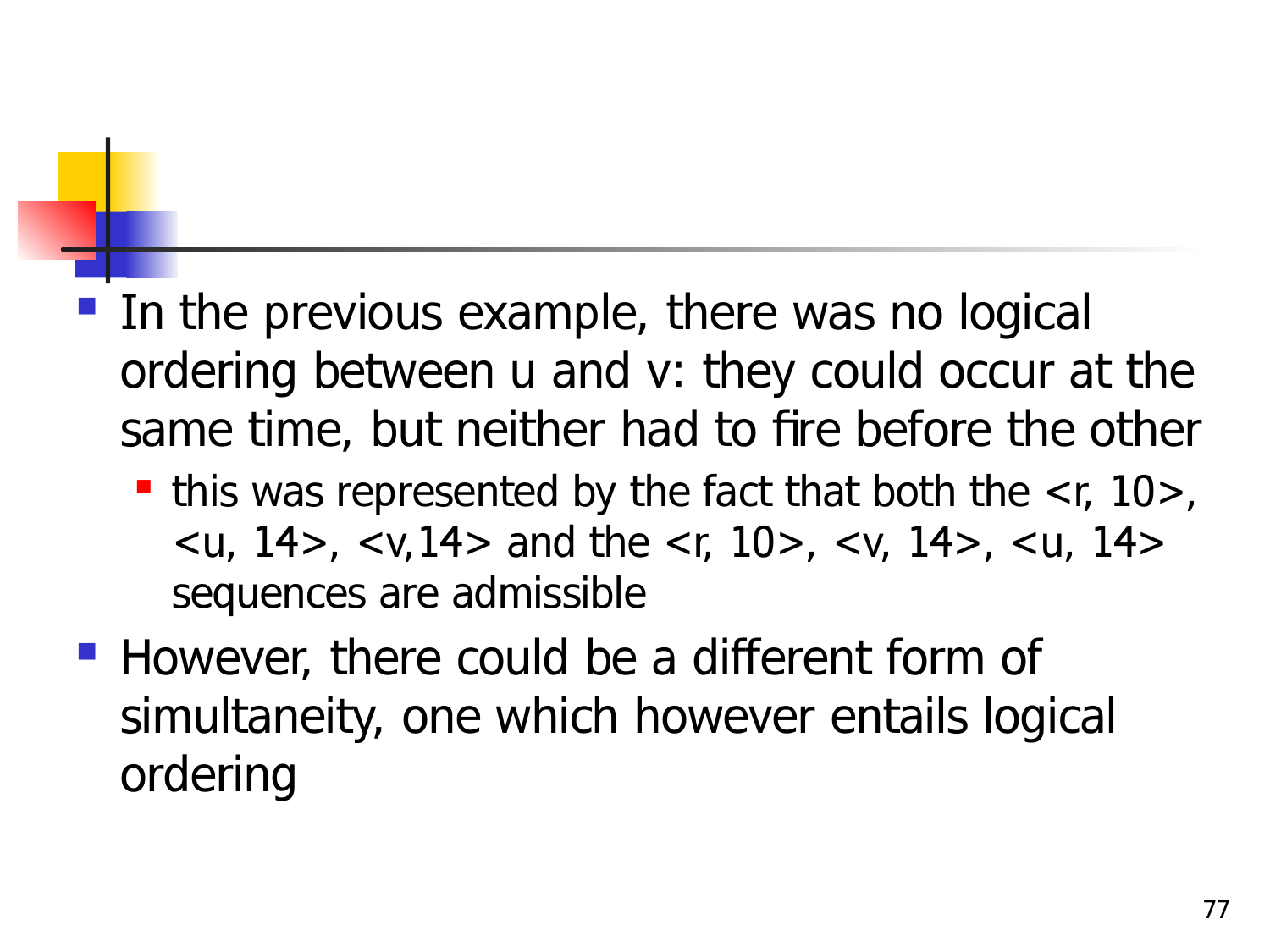

#
In the previous example, there was no logical ordering between u and v: they could occur at the same time, but neither had to fire before the other
this was represented by the fact that both the <r, 10>, <u, 14>, <v,14> and the <r, 10>, <v, 14>, <u, 14>  sequences are admissible
However, there could be a different form of simultaneity, one which however entails logical ordering
77